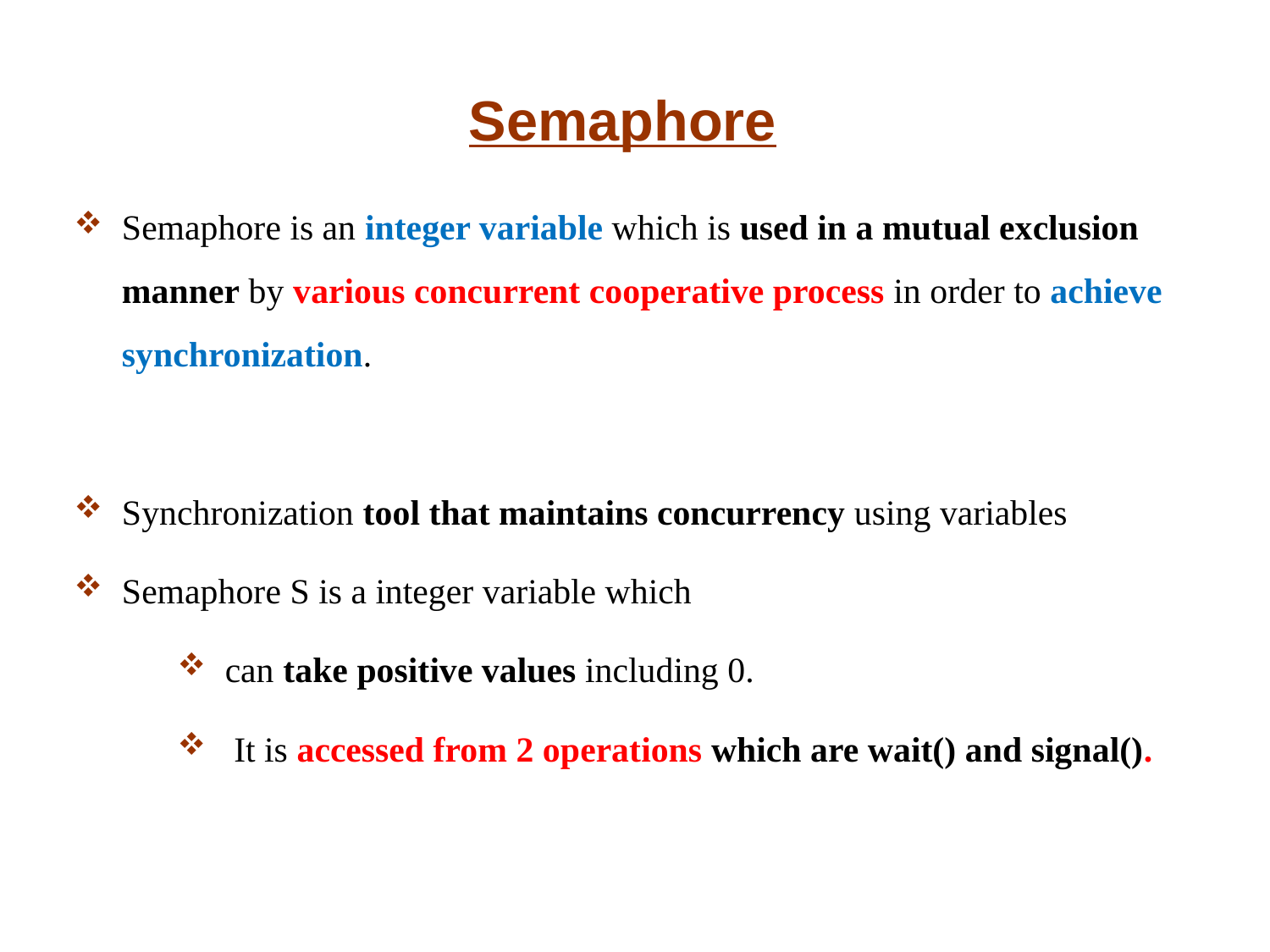

Semaphore
Semaphore is an integer variable which is used in a mutual exclusion manner by various concurrent cooperative process in order to achieve synchronization.

Synchronization tool that maintains concurrency using variables
Semaphore S is a integer variable which
can take positive values including 0.
 It is accessed from 2 operations which are wait() and signal().